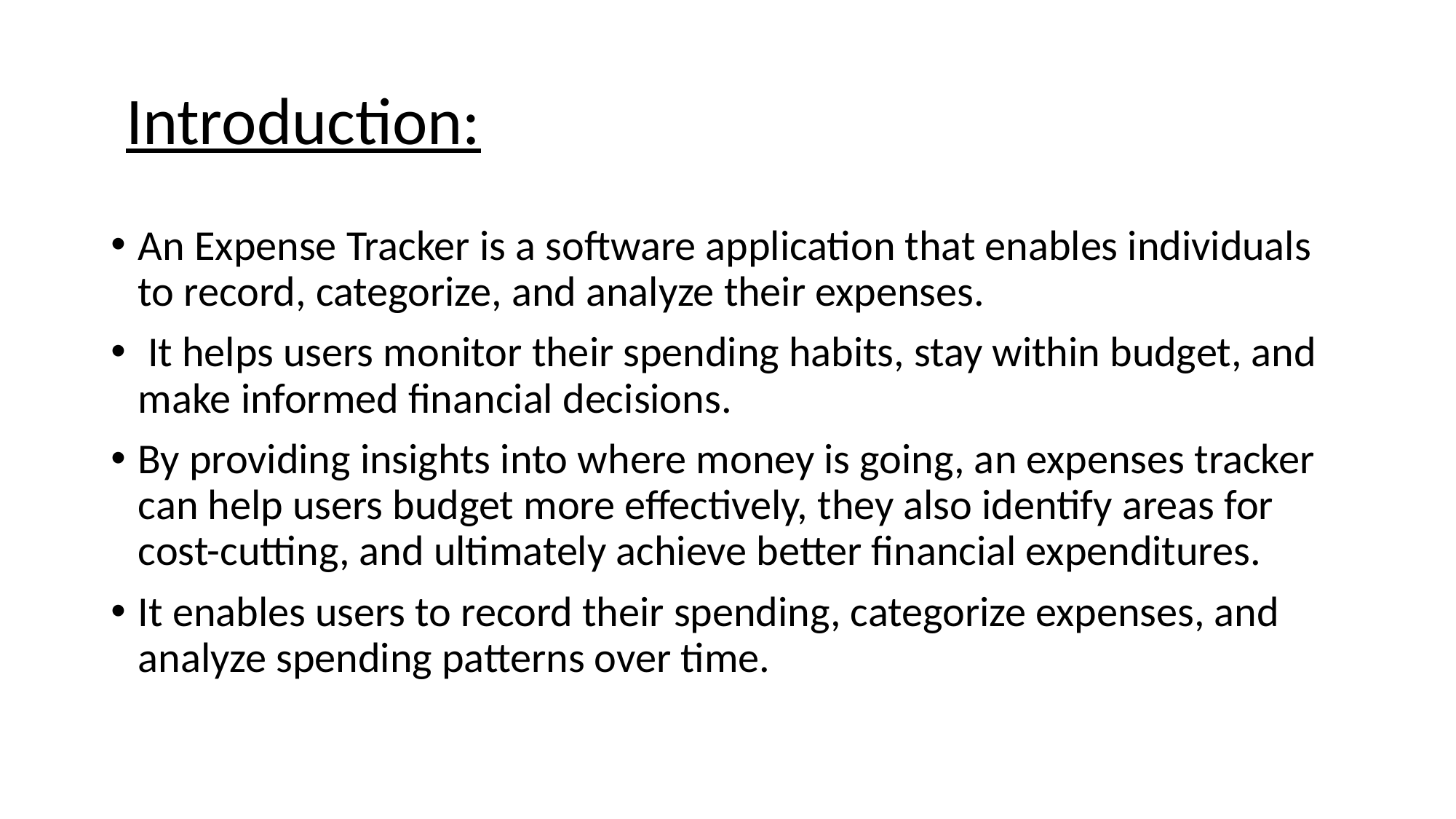

# Introduction:
An Expense Tracker is a software application that enables individuals to record, categorize, and analyze their expenses.
 It helps users monitor their spending habits, stay within budget, and make informed financial decisions.
By providing insights into where money is going, an expenses tracker can help users budget more effectively, they also identify areas for cost-cutting, and ultimately achieve better financial expenditures.
It enables users to record their spending, categorize expenses, and analyze spending patterns over time.